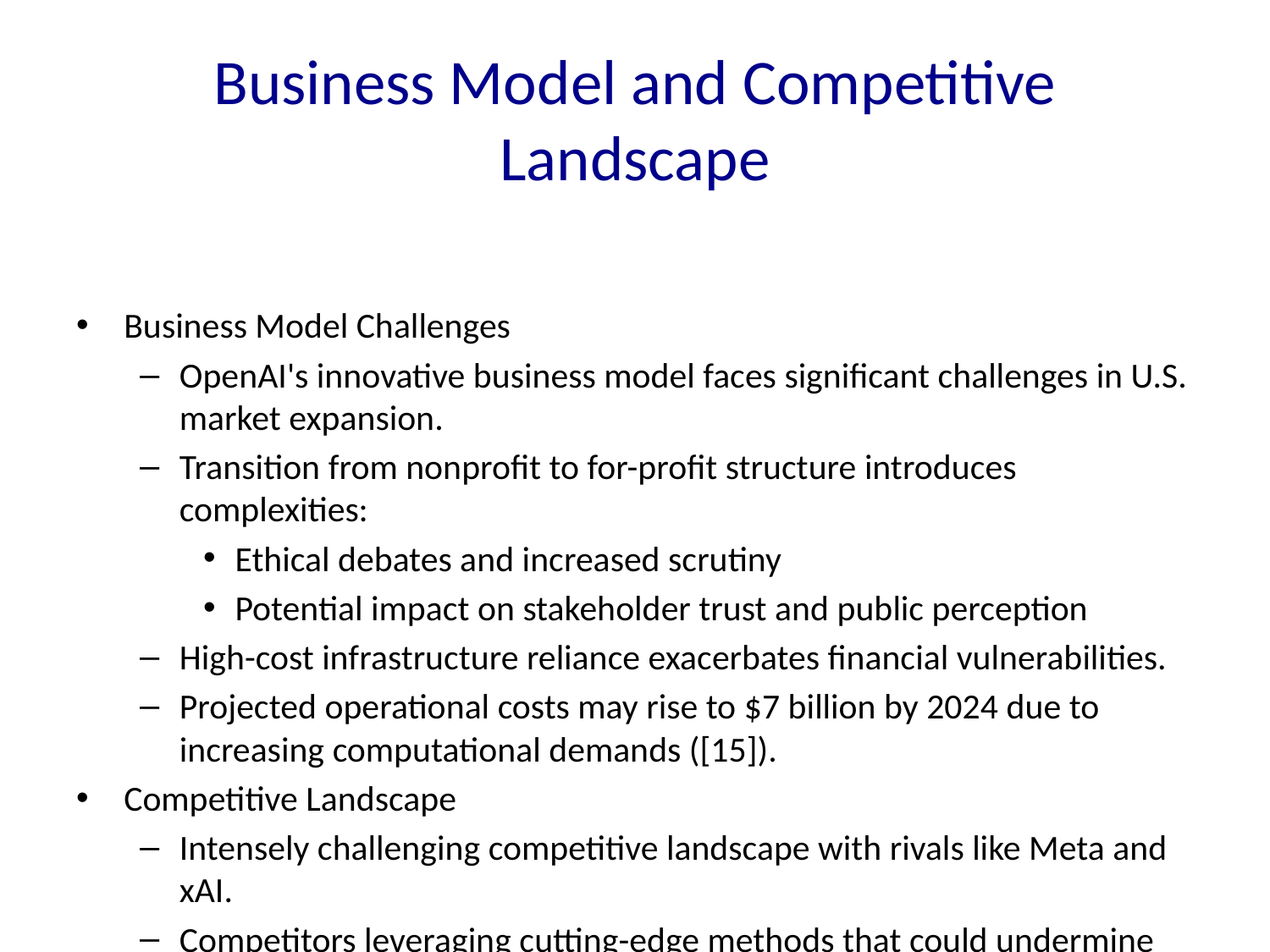

# Business Model and Competitive Landscape

Business Model Challenges
OpenAI's innovative business model faces significant challenges in U.S. market expansion.
Transition from nonprofit to for-profit structure introduces complexities:
Ethical debates and increased scrutiny
Potential impact on stakeholder trust and public perception
High-cost infrastructure reliance exacerbates financial vulnerabilities.
Projected operational costs may rise to $7 billion by 2024 due to increasing computational demands ([15]).
Competitive Landscape
Intensely challenging competitive landscape with rivals like Meta and xAI.
Competitors leveraging cutting-edge methods that could undermine OpenAI's position.
Opportunities for differentiation through unique AI capabilities and strategic alliances.
Sustaining competitive advantage depends on innovation and adaptation to market dynamics ([14]).